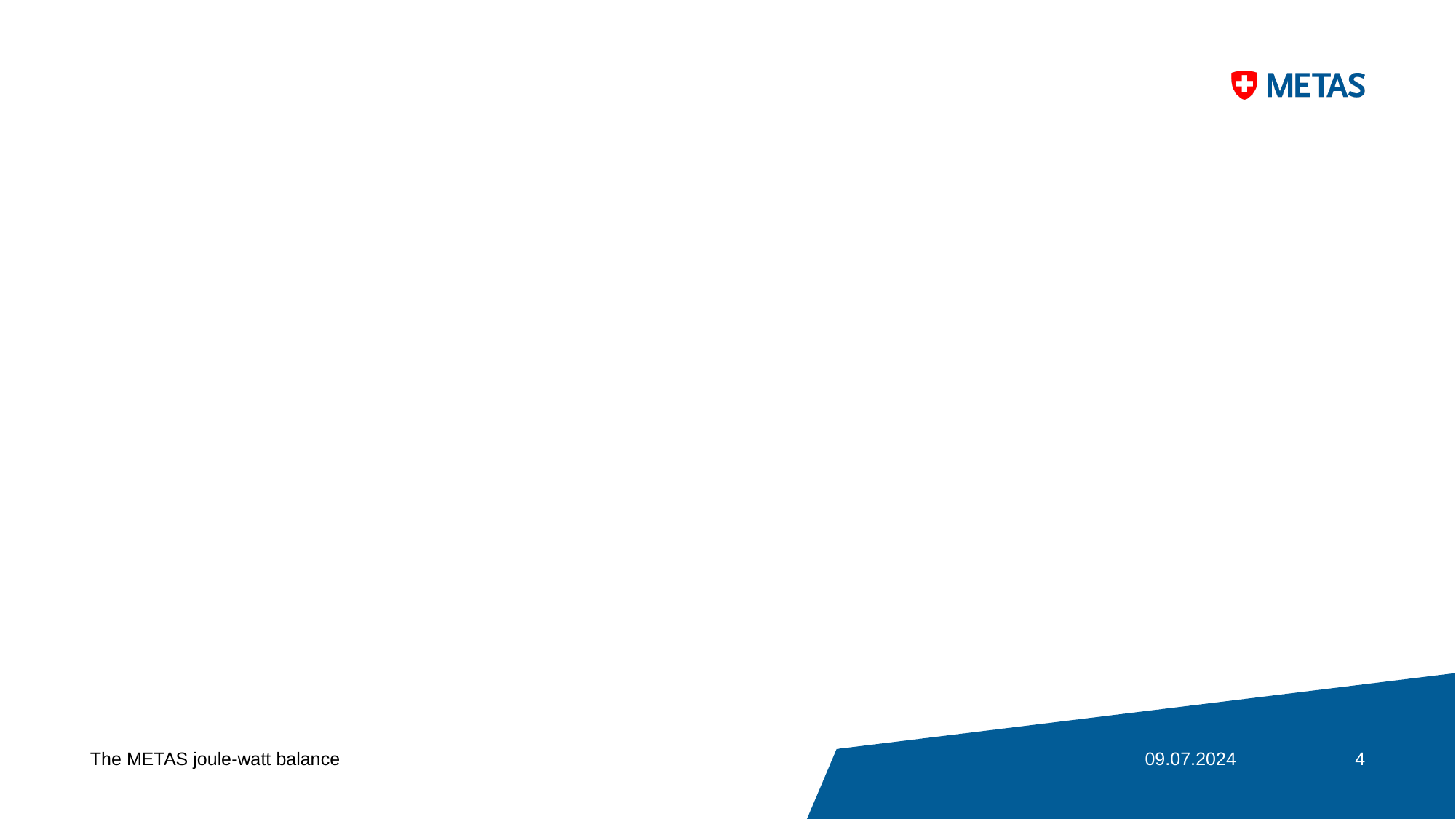

#

4
09.07.2024
The METAS joule-watt balance